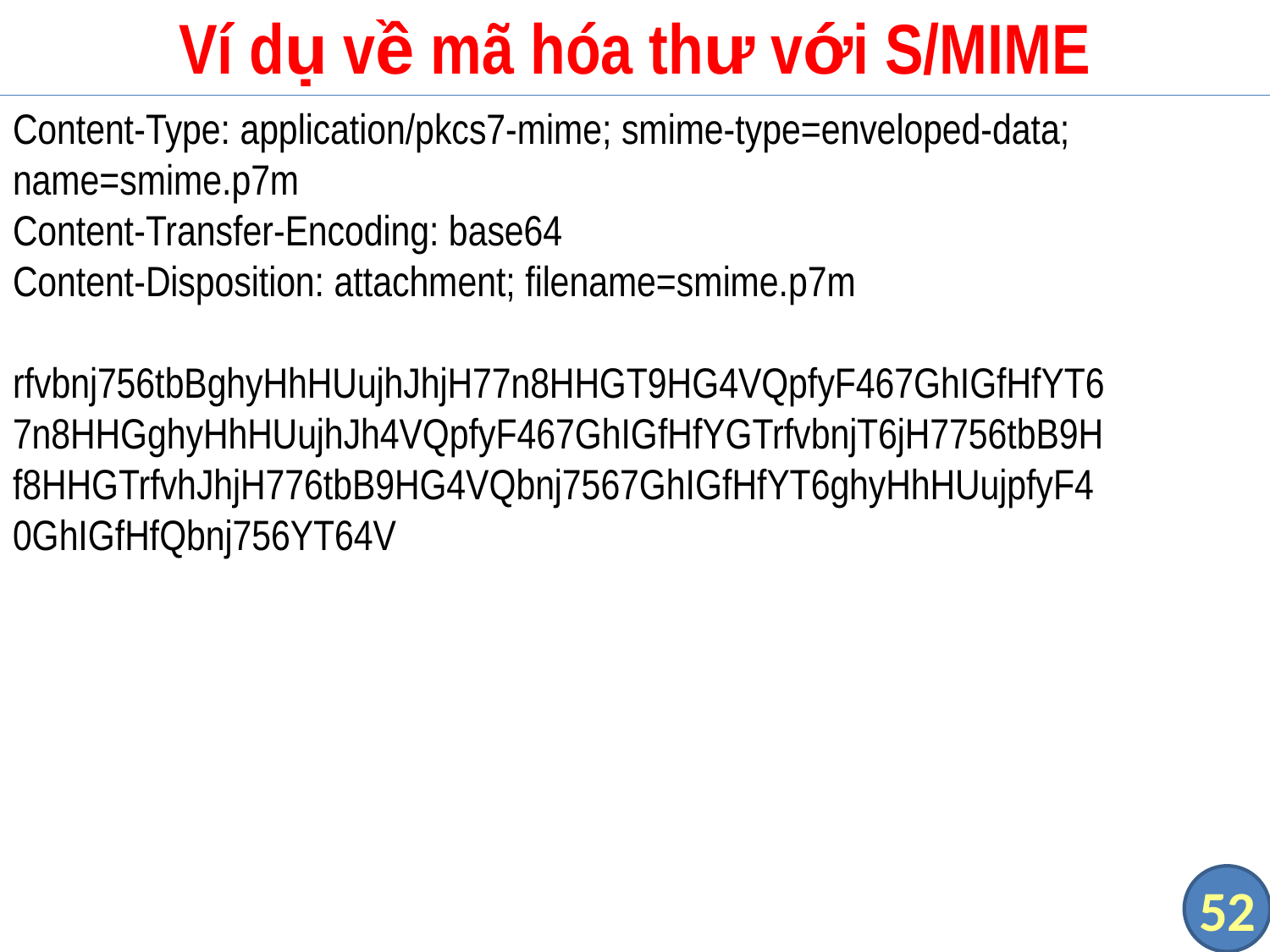

# Ví dụ về mã hóa thư với S/MIME
Content-Type: application/pkcs7-mime; smime-type=enveloped-data; name=smime.p7m
Content-Transfer-Encoding: base64
Content-Disposition: attachment; filename=smime.p7m

rfvbnj756tbBghyHhHUujhJhjH77n8HHGT9HG4VQpfyF467GhIGfHfYT6
7n8HHGghyHhHUujhJh4VQpfyF467GhIGfHfYGTrfvbnjT6jH7756tbB9H
f8HHGTrfvhJhjH776tbB9HG4VQbnj7567GhIGfHfYT6ghyHhHUujpfyF4
0GhIGfHfQbnj756YT64V
52